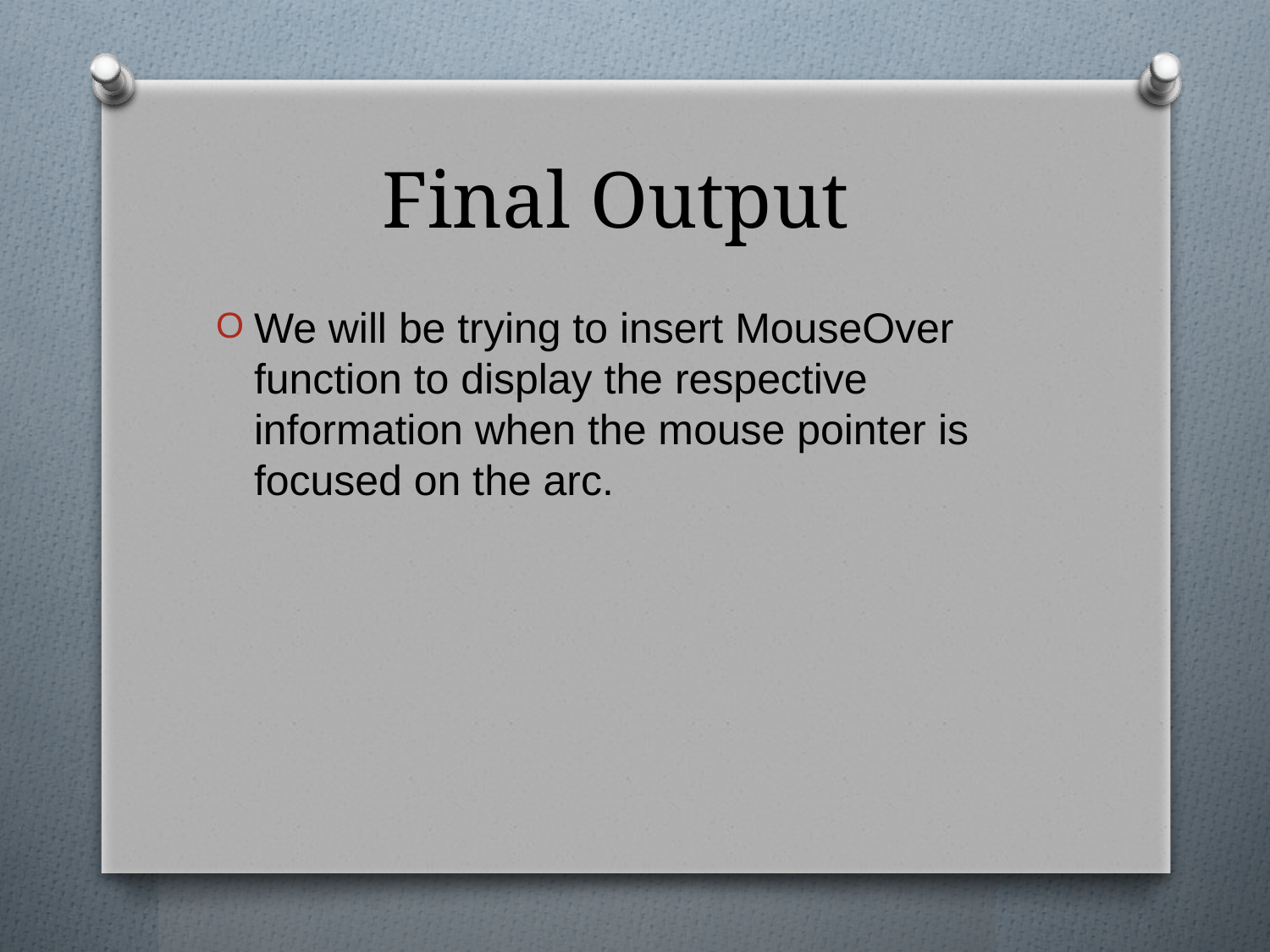

# Final Output
We will be trying to insert MouseOver function to display the respective information when the mouse pointer is focused on the arc.